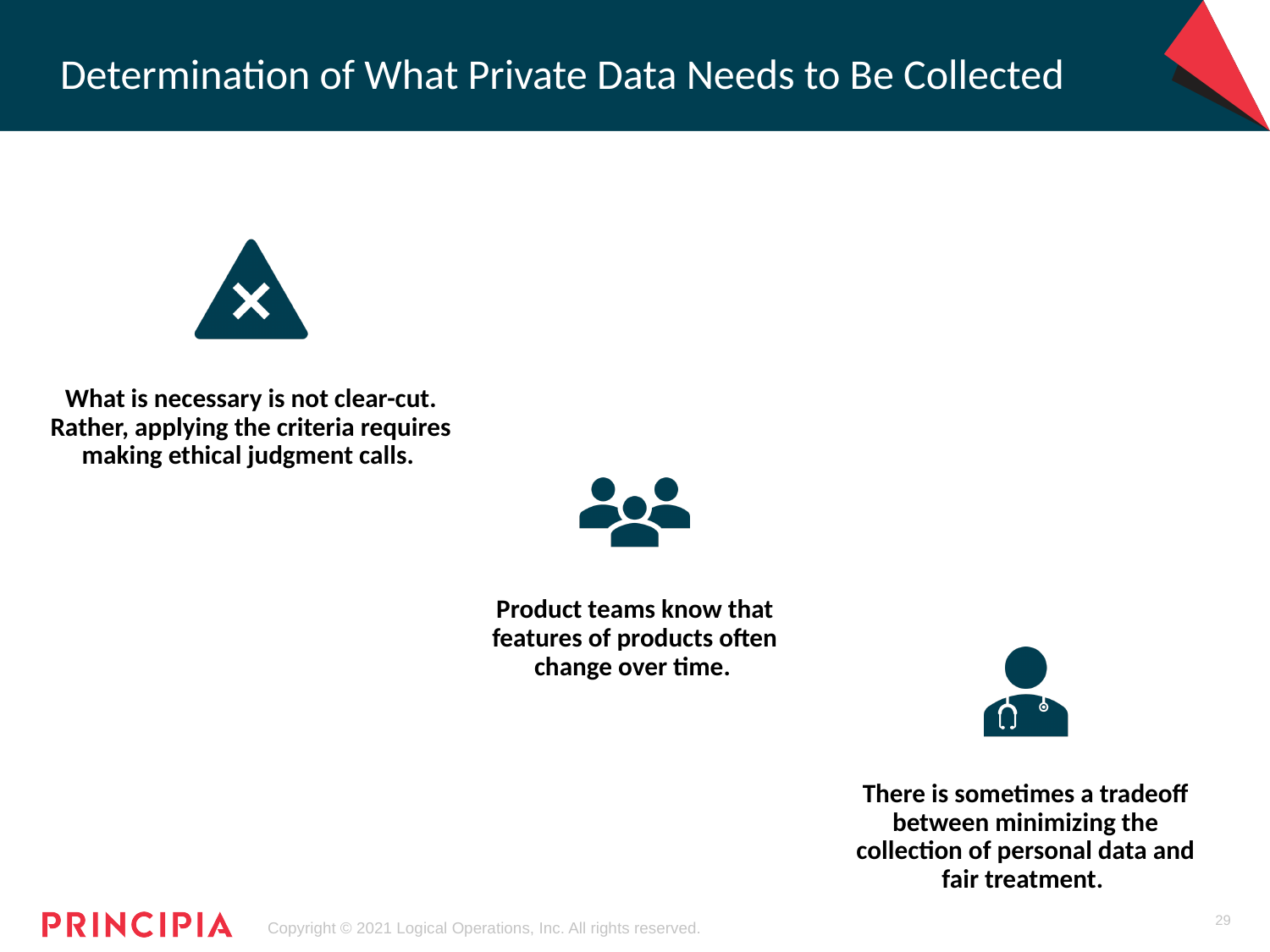

# Determination of What Private Data Needs to Be Collected

What is necessary is not clear-cut. Rather, applying the criteria requires making ethical judgment calls.

Product teams know that features of products often change over time.

There is sometimes a tradeoff between minimizing the collection of personal data and fair treatment.
29